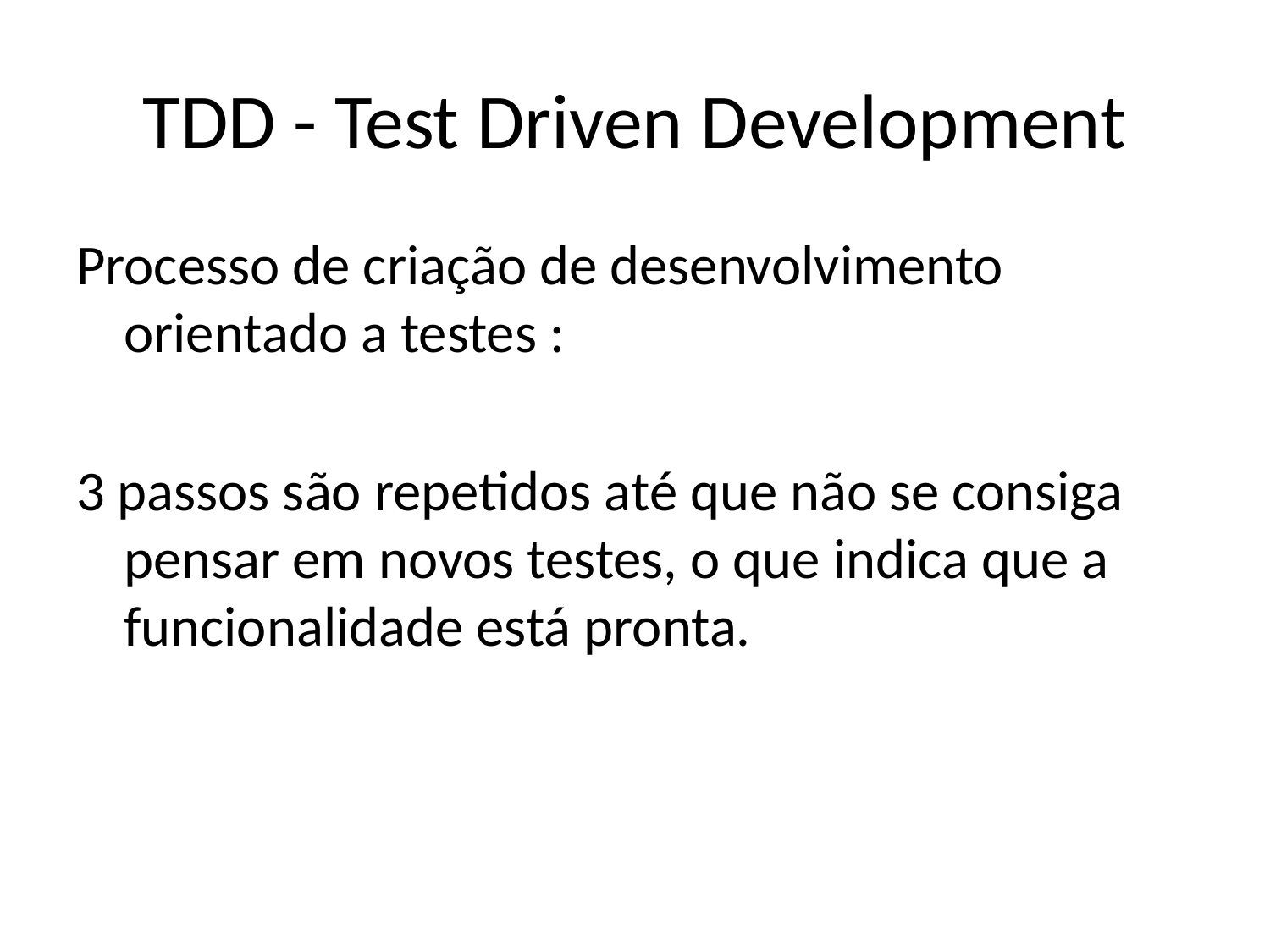

# TDD - Test Driven Development
Processo de criação de desenvolvimento orientado a testes :

3 passos são repetidos até que não se consiga pensar em novos testes, o que indica que a funcionalidade está pronta.